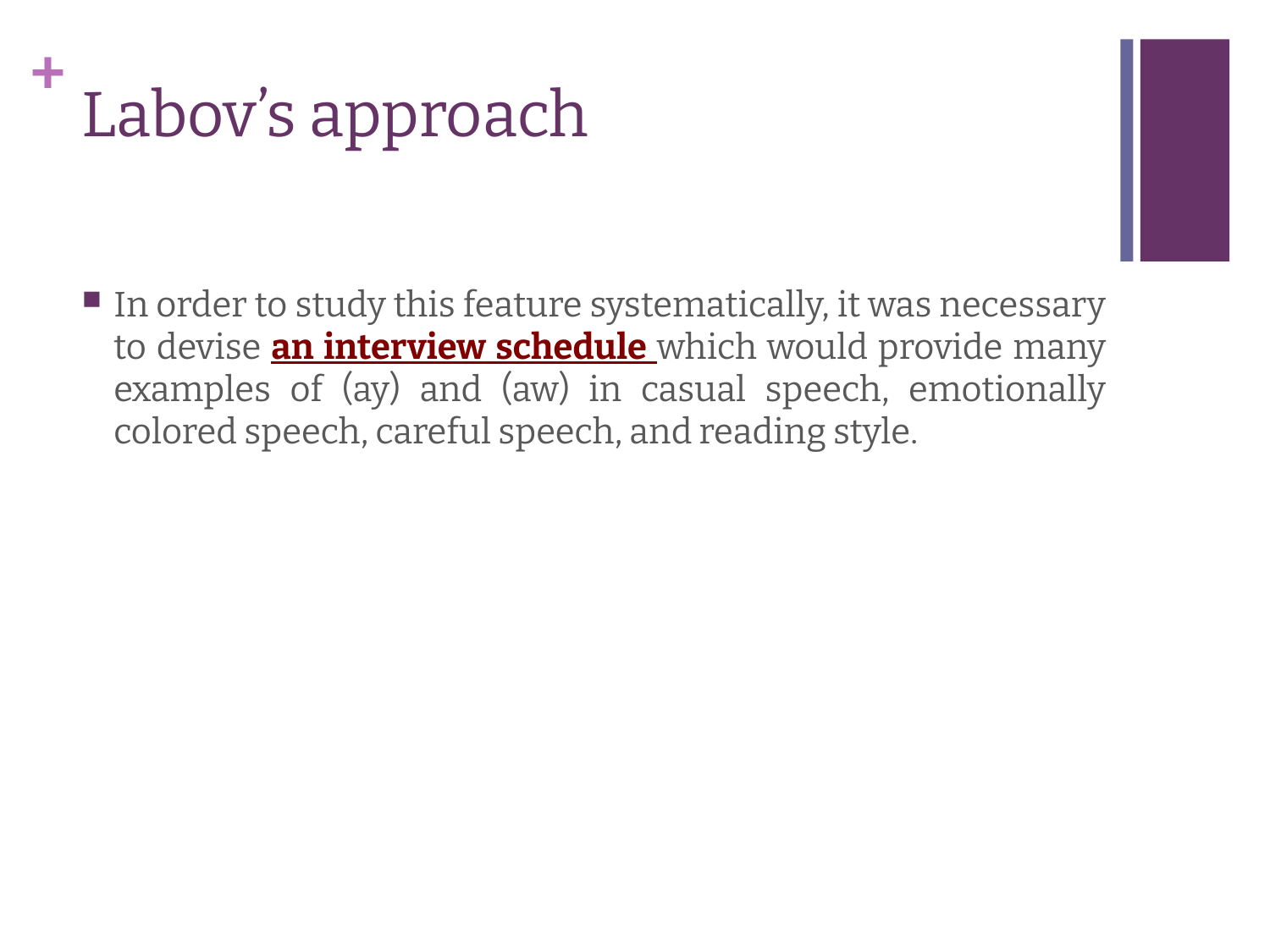

# Labov’s approach
In order to study this feature systematically, it was necessary to devise an interview schedule which would provide many examples of (ay) and (aw) in casual speech, emotionally colored speech, careful speech, and reading style.